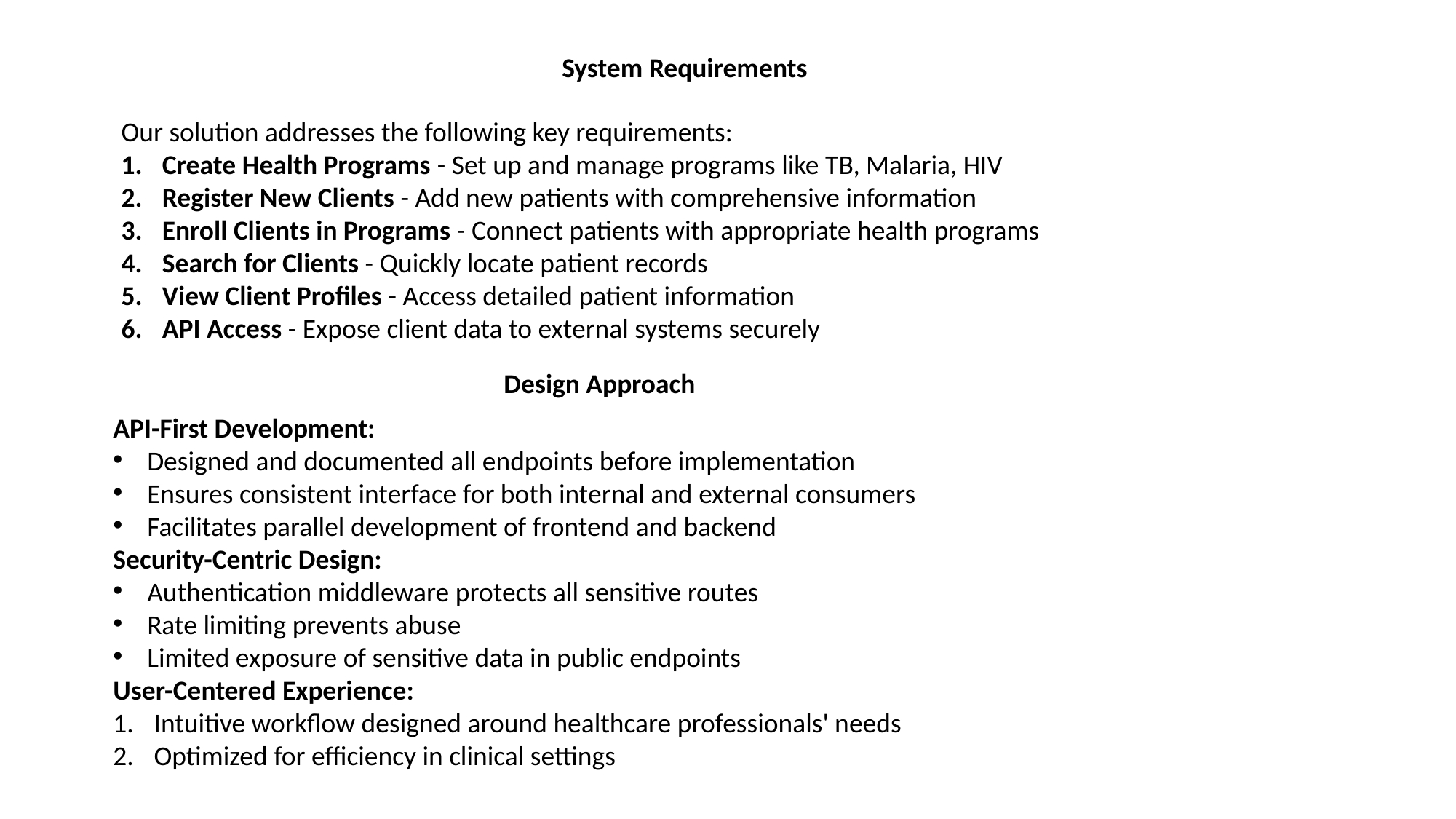

System Requirements
Our solution addresses the following key requirements:
Create Health Programs - Set up and manage programs like TB, Malaria, HIV
Register New Clients - Add new patients with comprehensive information
Enroll Clients in Programs - Connect patients with appropriate health programs
Search for Clients - Quickly locate patient records
View Client Profiles - Access detailed patient information
API Access - Expose client data to external systems securely

Design Approach
API-First Development:
Designed and documented all endpoints before implementation
Ensures consistent interface for both internal and external consumers
Facilitates parallel development of frontend and backend
Security-Centric Design:
Authentication middleware protects all sensitive routes
Rate limiting prevents abuse
Limited exposure of sensitive data in public endpoints
User-Centered Experience:
Intuitive workflow designed around healthcare professionals' needs
Optimized for efficiency in clinical settings